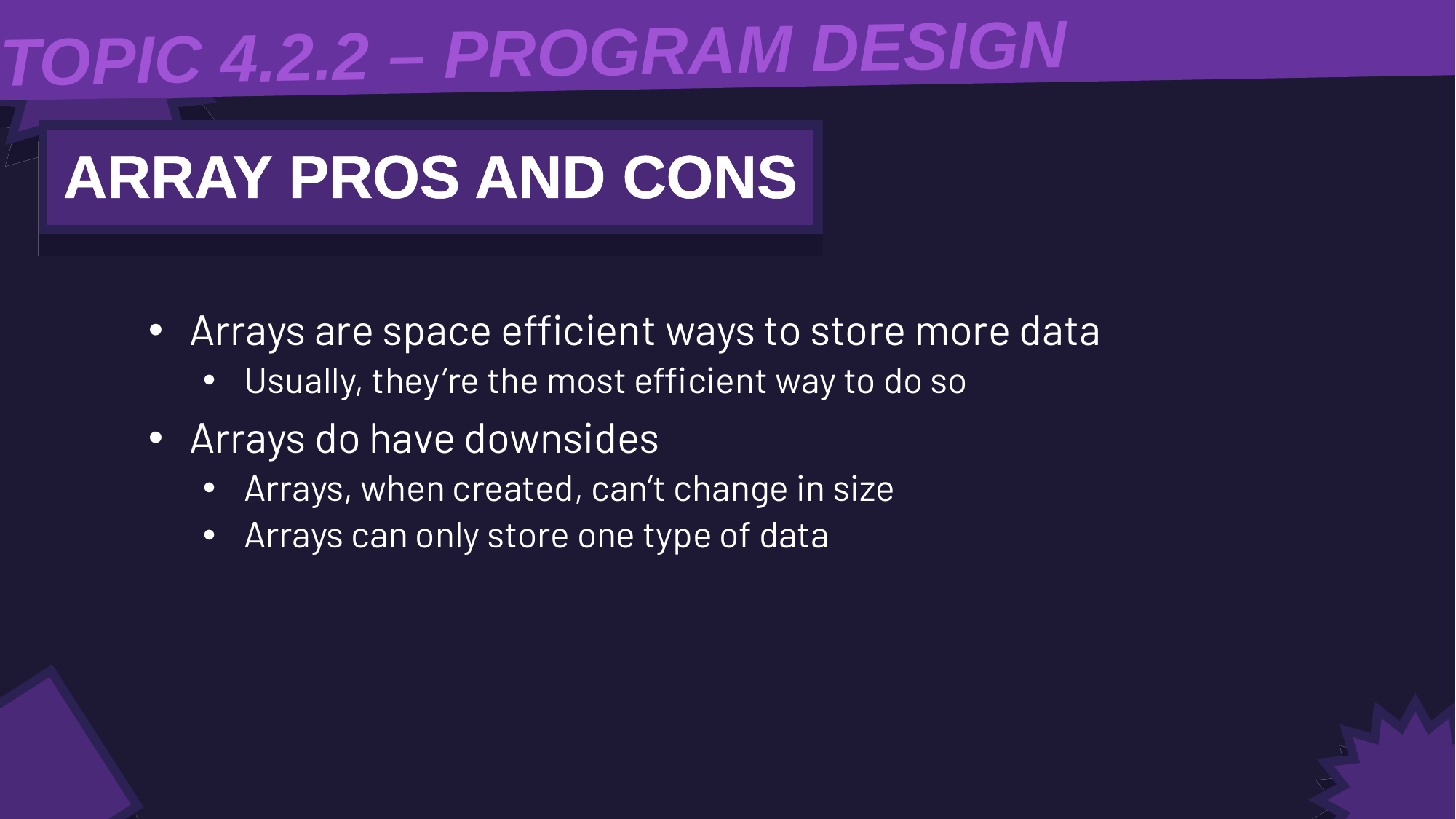

TOPIC 4.2.2 – PROGRAM DESIGN

ARRAY PROS AND CONS
Arrays are space efficient ways to store more data
Usually, they’re the most efficient way to do so
Arrays do have downsides
Arrays, when created, can’t change in size
Arrays can only store one type of data